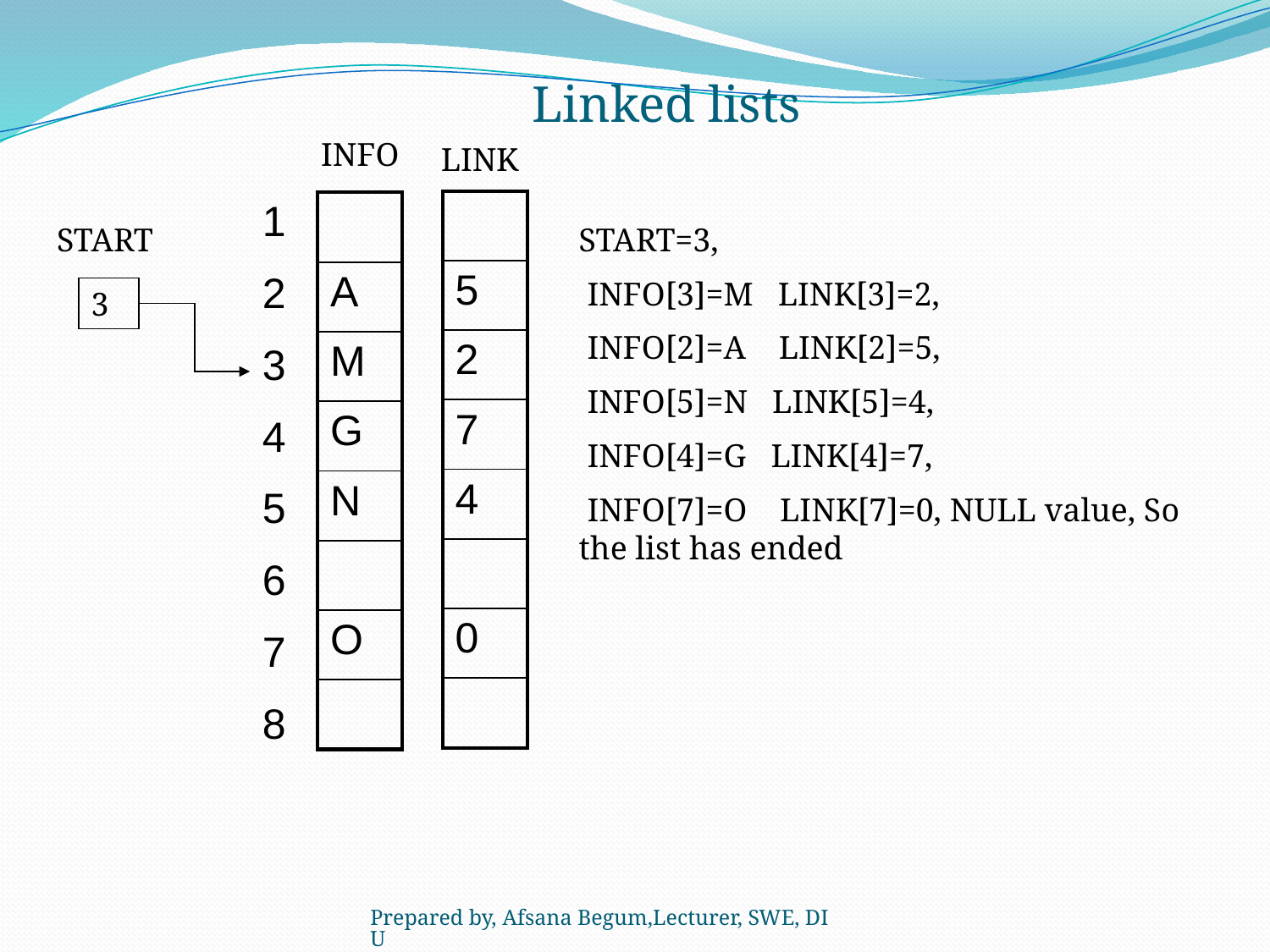

Linked lists
INFO
LINK
|  |
| --- |
| 5 |
| 2 |
| 7 |
| 4 |
|  |
| 0 |
|  |
| 1 |
| --- |
| 2 |
| 3 |
| 4 |
| 5 |
| 6 |
| 7 |
| 8 |
|  |
| --- |
| A |
| M |
| G |
| N |
|  |
| O |
|  |
START
START=3,
 INFO[3]=M   LINK[3]=2,
 INFO[2]=A    LINK[2]=5,
 INFO[5]=N   LINK[5]=4,
 INFO[4]=G   LINK[4]=7,
 INFO[7]=O    LINK[7]=0, NULL value, So the list has ended
3
Prepared by, Afsana Begum,Lecturer, SWE, DIU